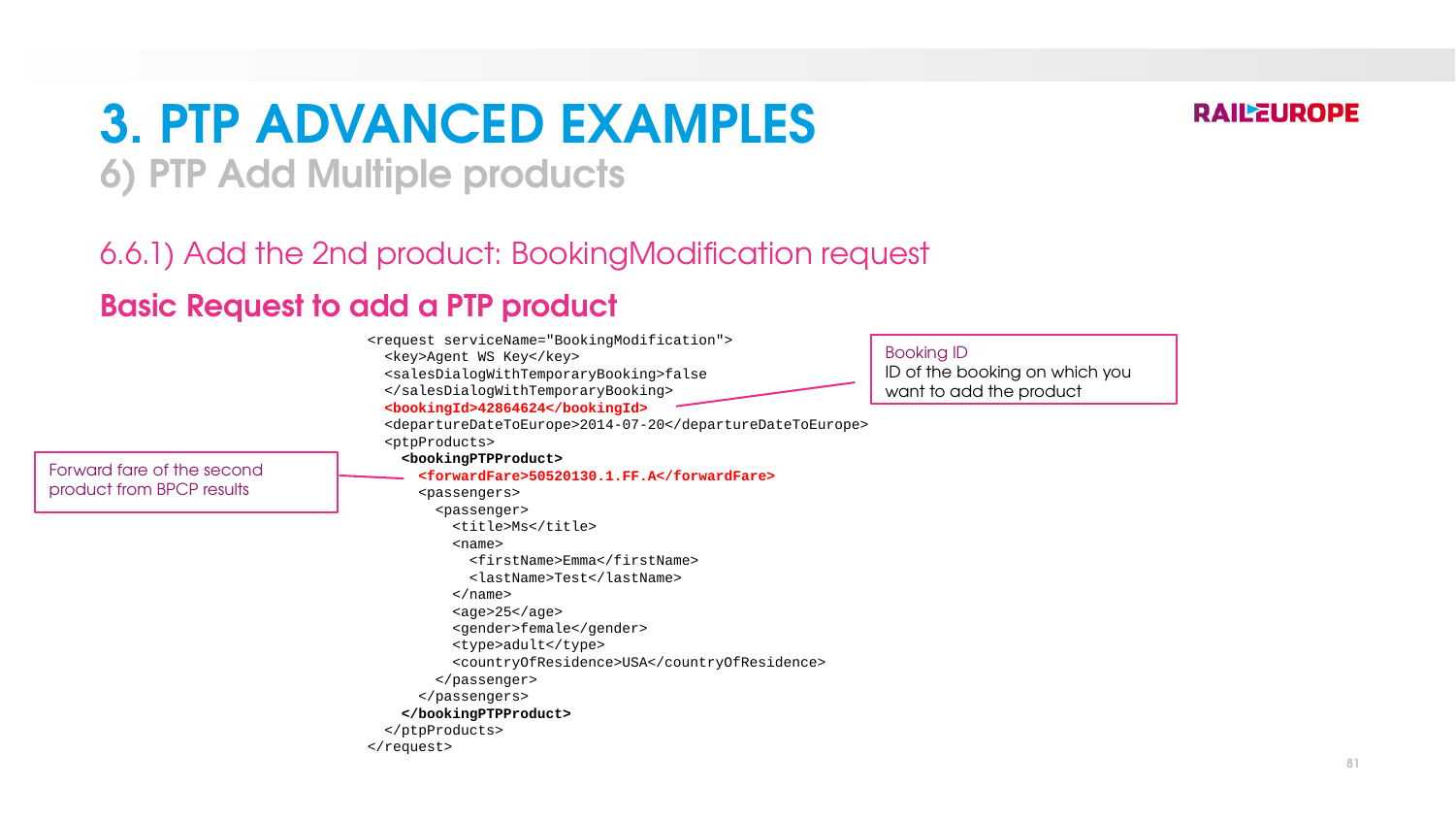

3. PTP Advanced Examples
6) PTP Add Multiple products
6.6.1) Add the 2nd product: BookingModification request
Basic Request to add a PTP product
<request serviceName="BookingModification">
  <key>Agent WS Key</key>
  <salesDialogWithTemporaryBooking>false
  </salesDialogWithTemporaryBooking>
  <bookingId>42864624</bookingId>
  <departureDateToEurope>2014-07-20</departureDateToEurope>
  <ptpProducts>
    <bookingPTPProduct>
      <forwardFare>50520130.1.FF.A</forwardFare>
      <passengers>
        <passenger>
          <title>Ms</title>
          <name>
            <firstName>Emma</firstName>
            <lastName>Test</lastName>
          </name>
          <age>25</age>
          <gender>female</gender>
          <type>adult</type>
          <countryOfResidence>USA</countryOfResidence>
        </passenger>
      </passengers>
    </bookingPTPProduct>
  </ptpProducts>
</request>
Booking ID
ID of the booking on which you want to add the product
Forward fare of the second product from BPCP results
81